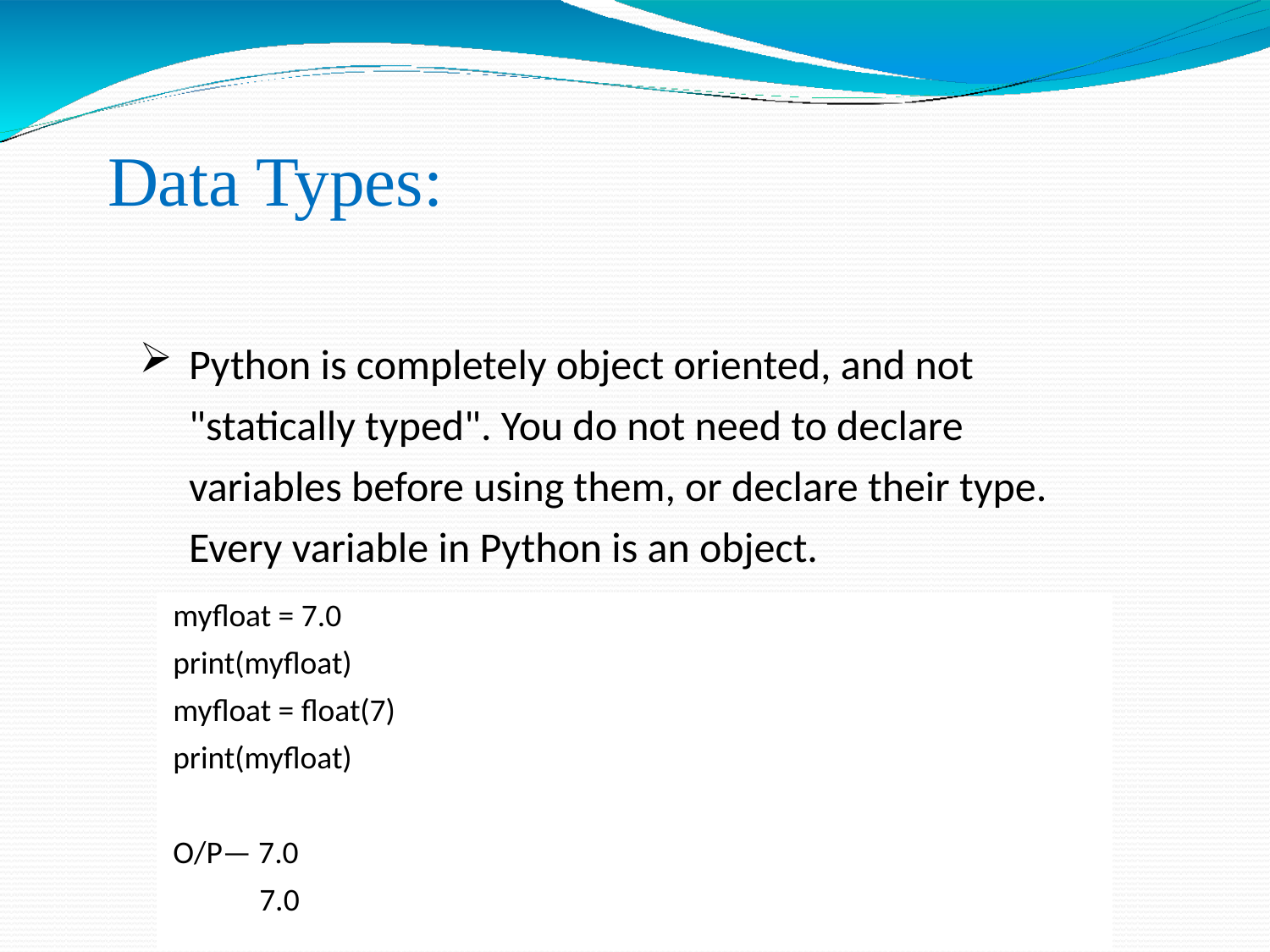

‘Hello World

Data Types:
Python is completely object oriented, and not "statically typed". You do not need to declare variables before using them, or declare their type. Every variable in Python is an object.

myfloat = 7.0
print(myfloat)
myfloat = float(7)
print(myfloat)

O/P— 7.0
            7.0